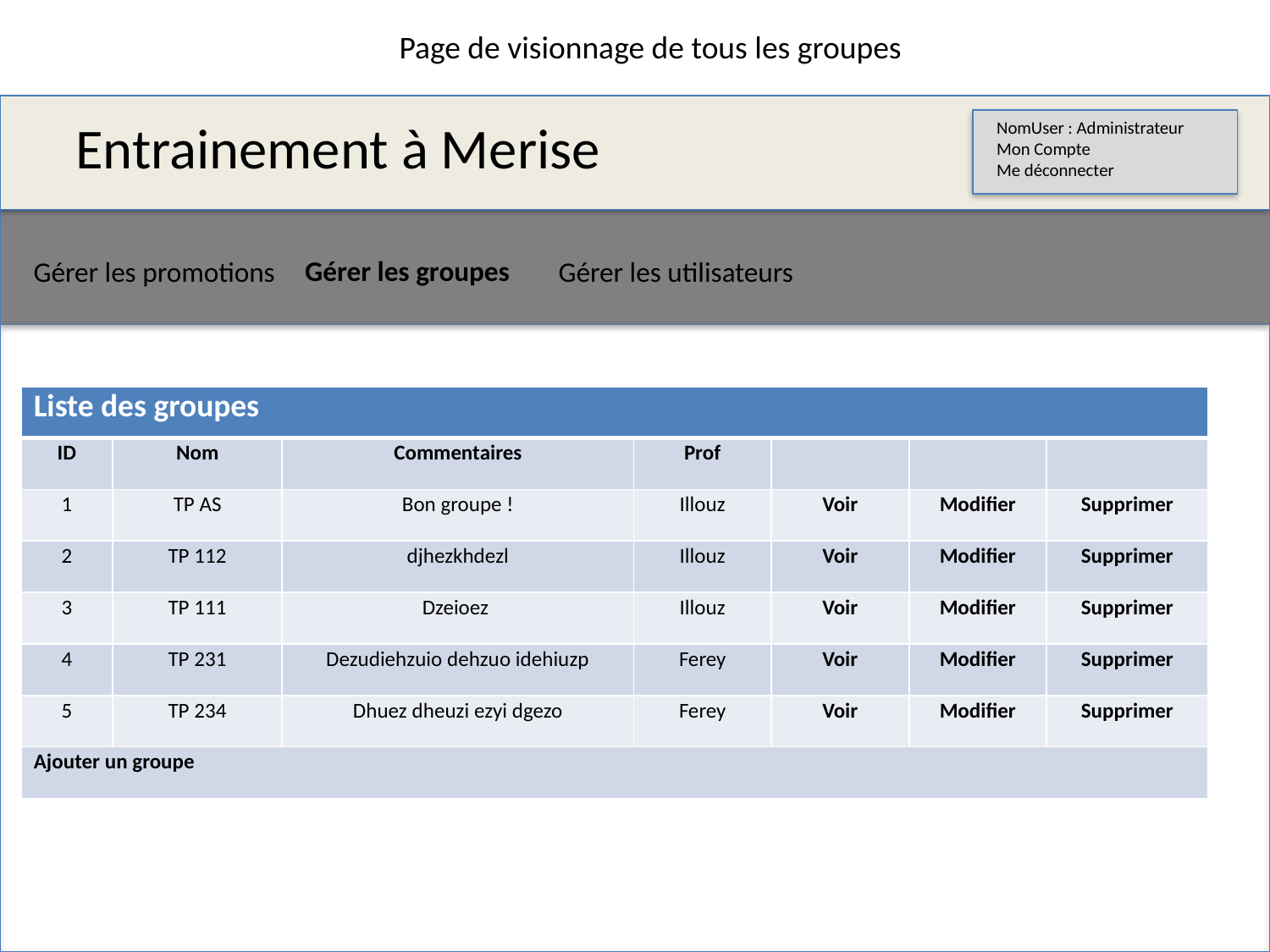

Page de visionnage de tous les groupes

Entrainement à Merise

NomUser : Administrateur
Mon Compte
Me déconnecter

Gérer les groupes
Gérer les promotions
Gérer les utilisateurs

| Liste des groupes |  |  |  |  |  |  |
| --- | --- | --- | --- | --- | --- | --- |
| ID | Nom | Commentaires | Prof |  |  |  |
| 1 | TP AS | Bon groupe ! | Illouz | Voir | Modifier | Supprimer |
| 2 | TP 112 | djhezkhdezl | Illouz | Voir | Modifier | Supprimer |
| 3 | TP 111 | Dzeioez | Illouz | Voir | Modifier | Supprimer |
| 4 | TP 231 | Dezudiehzuio dehzuo idehiuzp | Ferey | Voir | Modifier | Supprimer |
| 5 | TP 234 | Dhuez dheuzi ezyi dgezo | Ferey | Voir | Modifier | Supprimer |
| Ajouter un groupe |  |  |  |  |  |  |